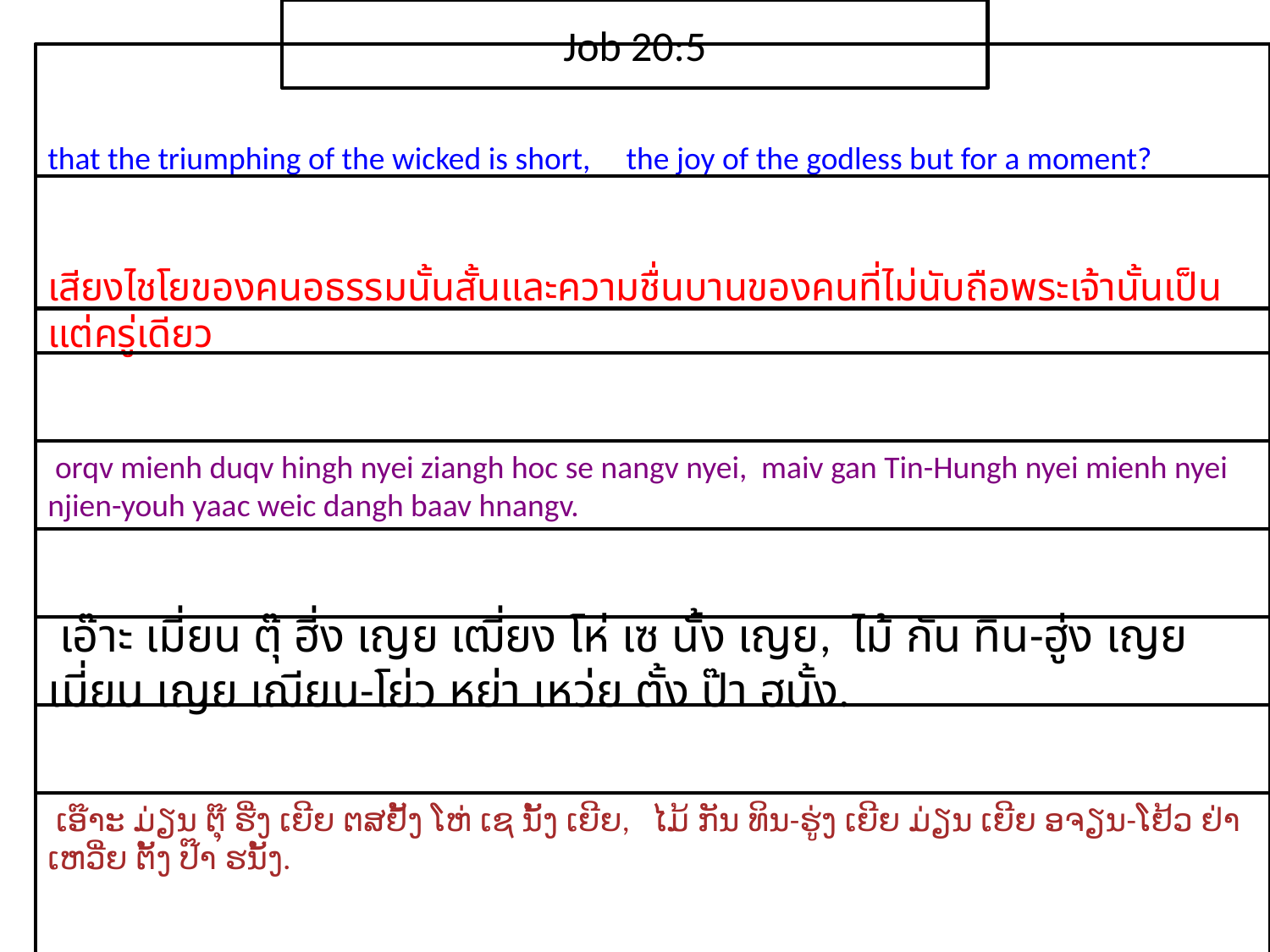

Job 20:5
that the triumphing of the wicked is short,     the joy of the godless but for a moment?
เสียง​ไชโย​ของ​คน​อธรรม​นั้น​สั้นและ​ความ​ชื่น​บาน​ของ​คน​ที่​ไม่​นับ​ถือ​พระ​เจ้า​นั้น​เป็น​แต่​ครู่​เดียว
 orqv mienh duqv hingh nyei ziangh hoc se nangv nyei,  maiv gan Tin-Hungh nyei mienh nyei njien-youh yaac weic dangh baav hnangv.
 เอ๊าะ เมี่ยน ตุ๊ ฮี่ง เญย เฒี่ยง โห่ เซ นั้ง เญย,  ไม้ กัน ทิน-ฮู่ง เญย เมี่ยน เญย เฌียน-โย่ว หย่า เหว่ย ตั้ง ป๊า ฮนั้ง.
 ເອ໊າະ ມ່ຽນ ຕຸ໊ ຮີ່ງ ເຍີຍ ຕສຢັ້ງ ໂຫ່ ເຊ ນັ້ງ ເຍີຍ,   ໄມ້ ກັນ ທິນ-ຮູ່ງ ເຍີຍ ມ່ຽນ ເຍີຍ ອຈຽນ-ໂຢ້ວ ຢ່າ ເຫວີ່ຍ ຕັ້ງ ປ໊າ ຮນັ້ງ.